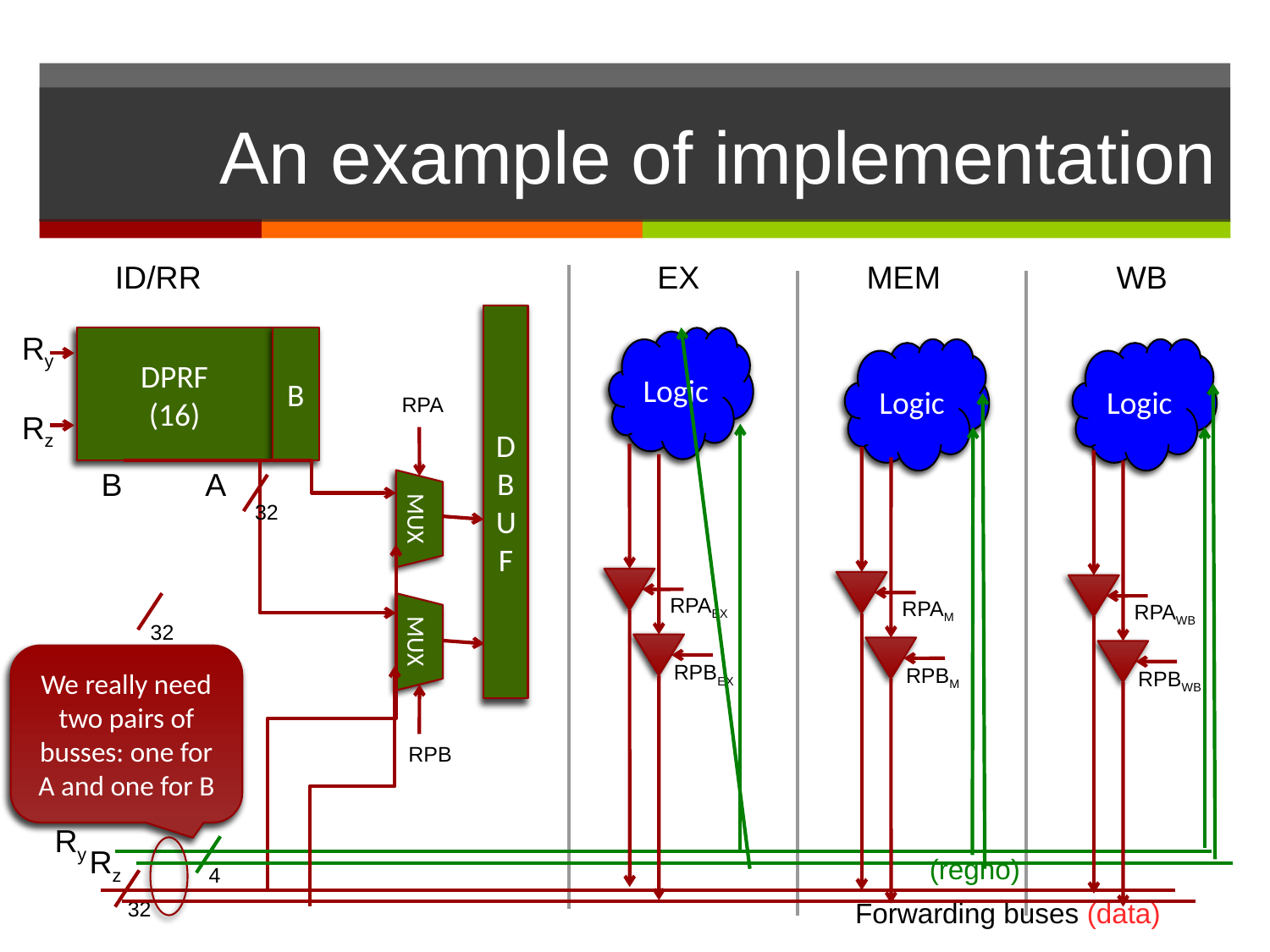

# An example of implementation
ID/RR
EX
MEM
WB
DBUF
Ry
DPRF
(16)
B
Logic
Logic
Logic
RPA
Rz

RPAEX

RPAM

RPAWB

RPBEX

RPBM
B
A

RPBWB
32
MUX
32
MUX

We really need two pairs of busses: one for A and one for B
RPB
Ry
Rz

(regno)
4
Forwarding buses (data)
32